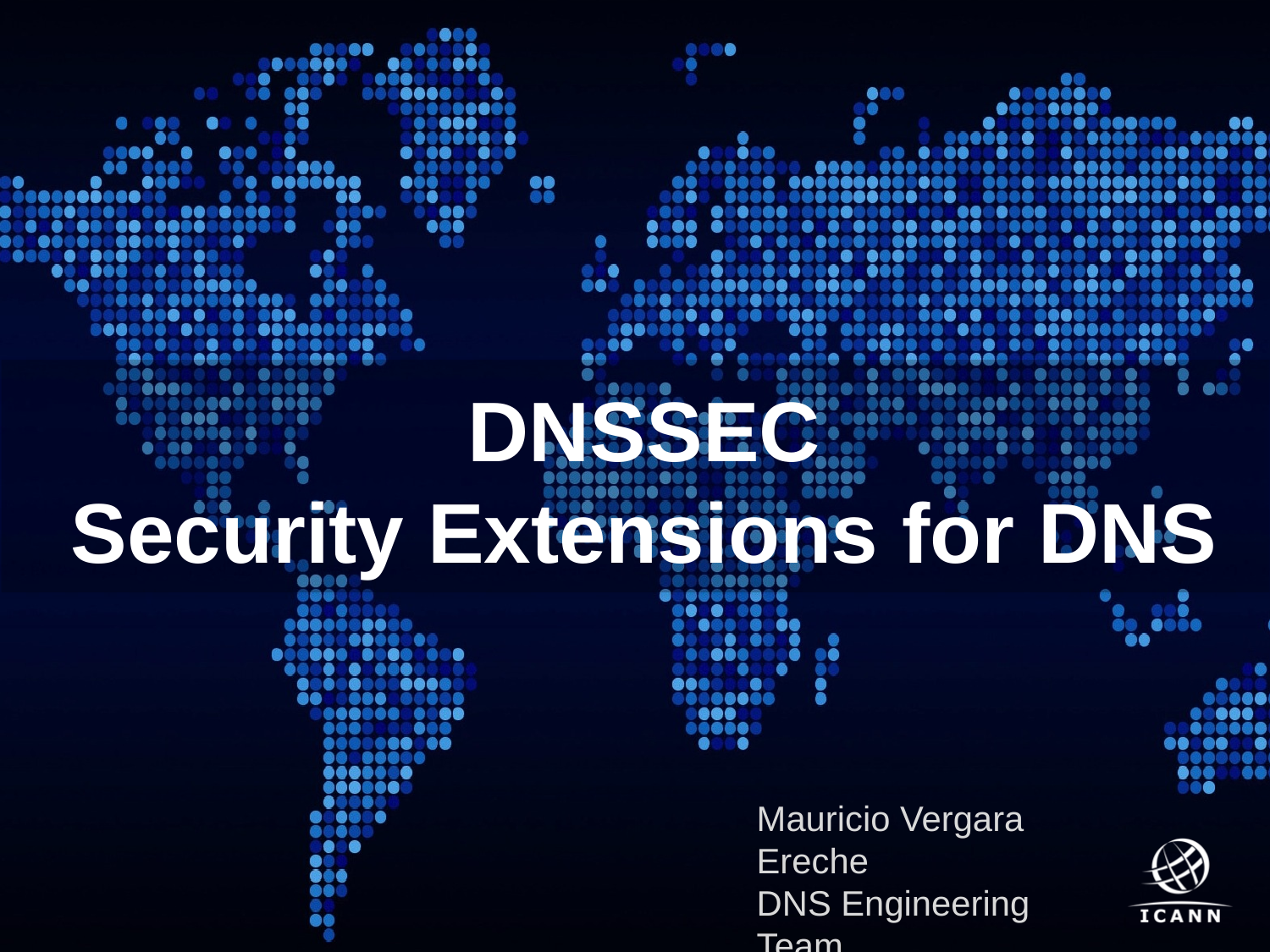

DNSSEC
Security Extensions for DNS
Mauricio Vergara Ereche
DNS Engineering Team
ICANN